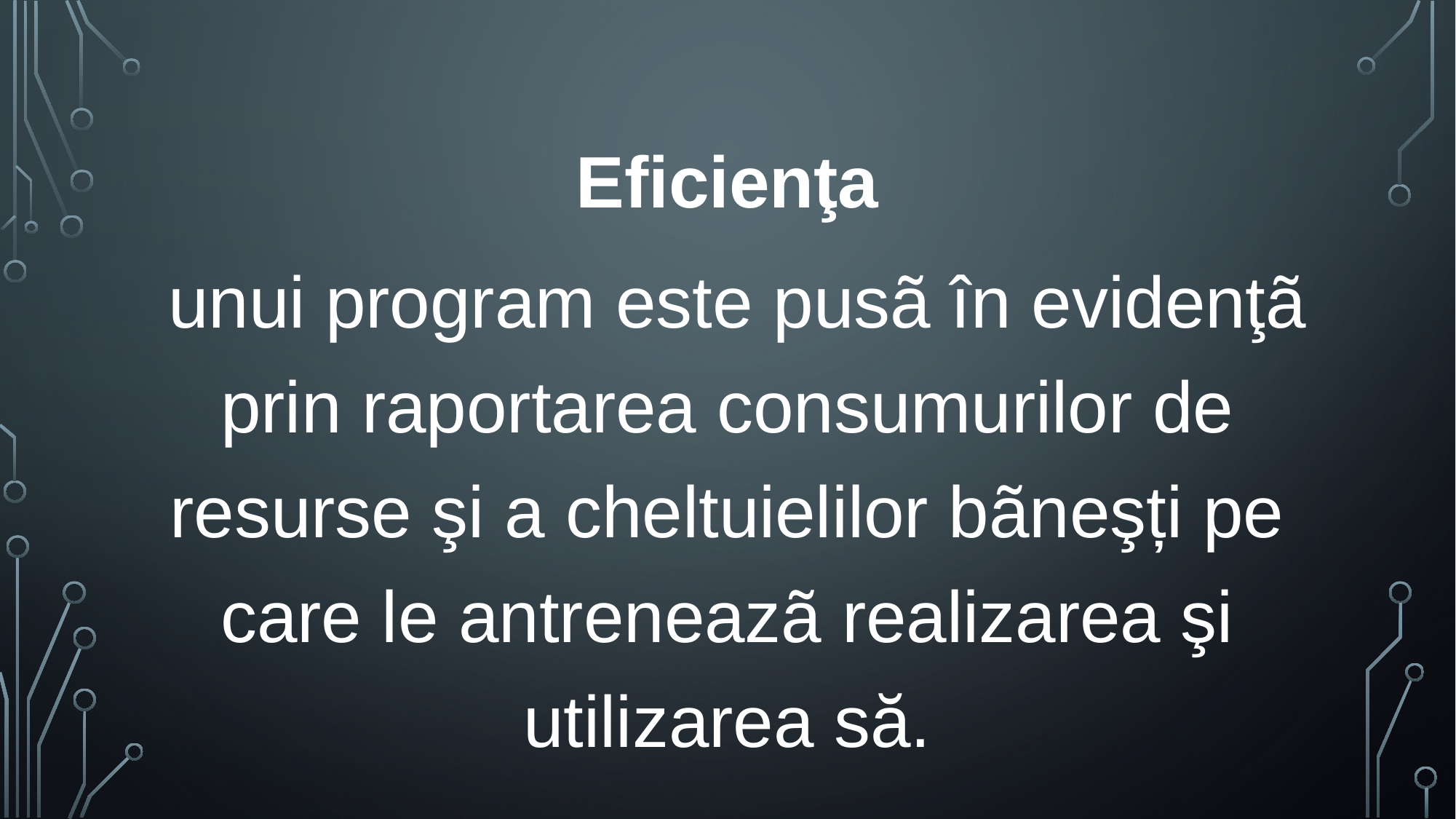

Eficienţa
 unui program este pusã în evidenţã prin raportarea consumurilor de resurse şi a cheltuielilor bãneşți pe care le antreneazã realizarea şi utilizarea să.